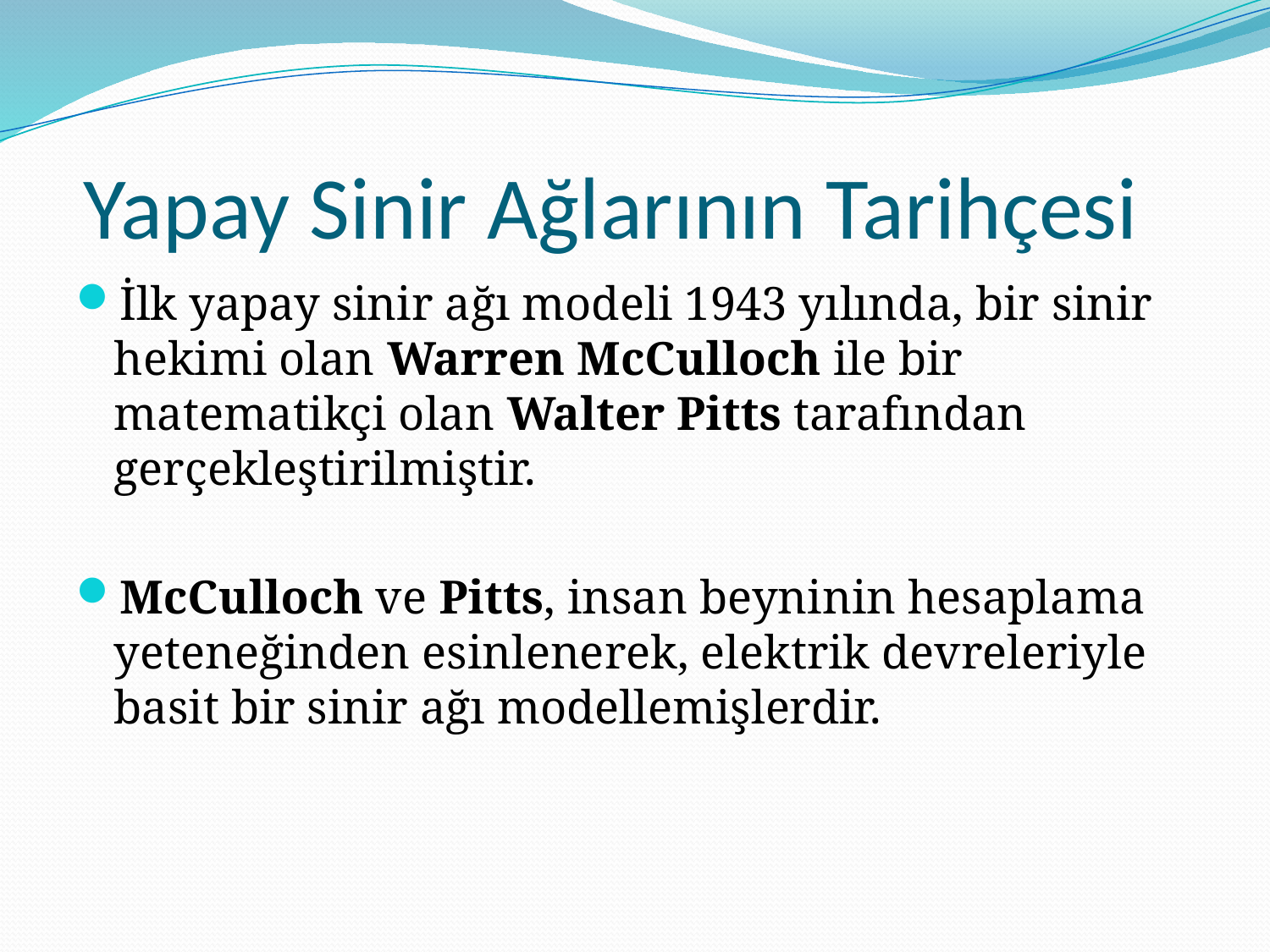

# Yapay Sinir Ağlarının Tarihçesi
İlk yapay sinir ağı modeli 1943 yılında, bir sinir hekimi olan Warren McCulloch ile bir matematikçi olan Walter Pitts tarafından gerçekleştirilmiştir.

McCulloch ve Pitts, insan beyninin hesaplama yeteneğinden esinlenerek, elektrik devreleriyle basit bir sinir ağı modellemişlerdir.